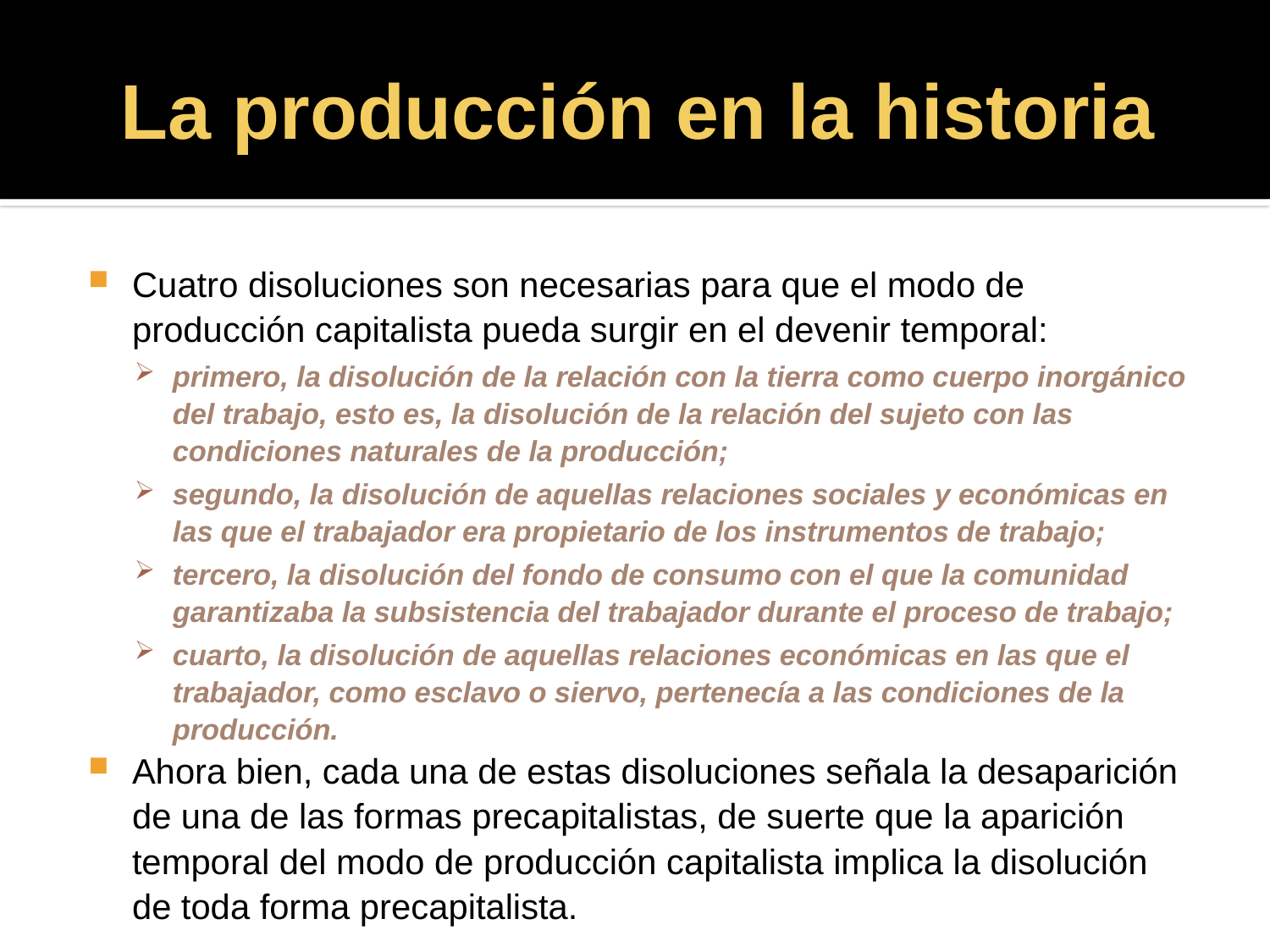

# La producción en la historia
Cuatro disoluciones son necesarias para que el modo de producción capitalista pueda surgir en el devenir temporal:
primero, la disolución de la relación con la tierra como cuerpo inorgánico del trabajo, esto es, la disolución de la relación del sujeto con las condiciones naturales de la producción;
segundo, la disolución de aquellas relaciones sociales y económicas en las que el trabajador era propietario de los instrumentos de trabajo;
tercero, la disolución del fondo de consumo con el que la comunidad garantizaba la subsistencia del trabajador durante el proceso de trabajo;
cuarto, la disolución de aquellas relaciones económicas en las que el trabajador, como esclavo o siervo, pertenecía a las condiciones de la producción.
Ahora bien, cada una de estas disoluciones señala la desaparición de una de las formas precapitalistas, de suerte que la aparición temporal del modo de producción capitalista implica la disolución de toda forma precapitalista.